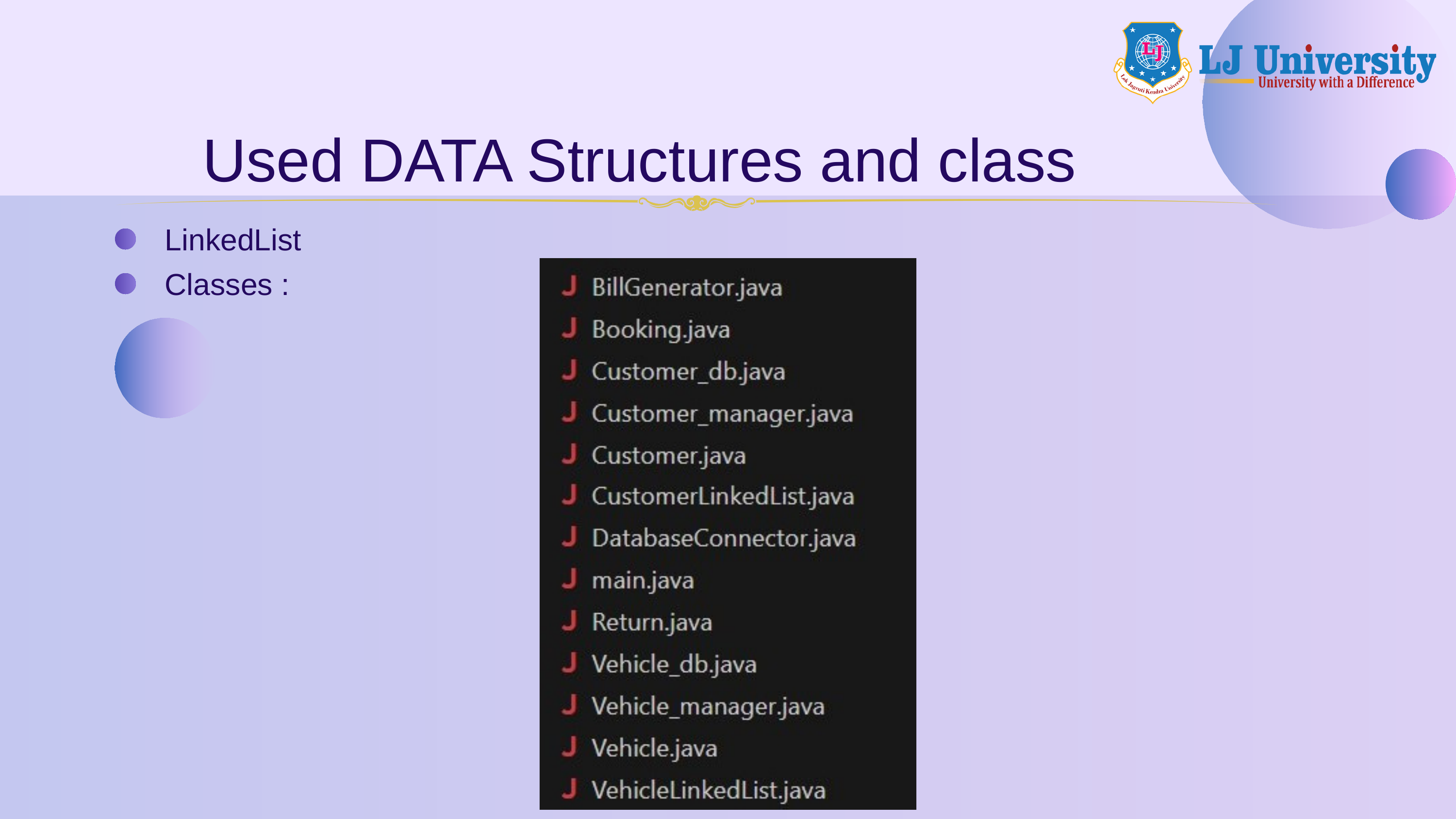

Used DATA Structures and class

LinkedList

Classes :